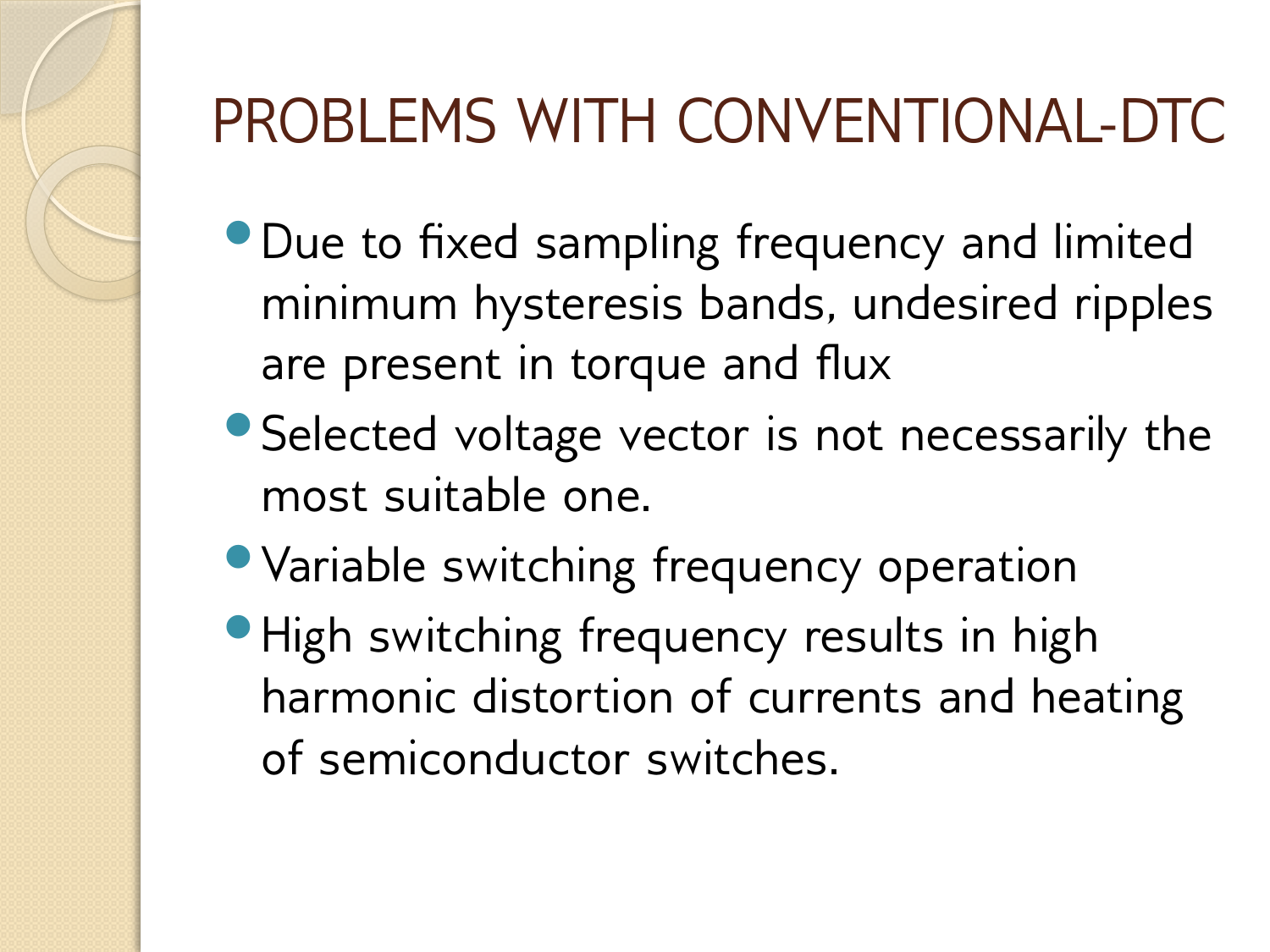

# PROBLEMS WITH CONVENTIONAL-DTC
Due to fixed sampling frequency and limited minimum hysteresis bands, undesired ripples are present in torque and flux
Selected voltage vector is not necessarily the most suitable one.
Variable switching frequency operation
High switching frequency results in high harmonic distortion of currents and heating of semiconductor switches.